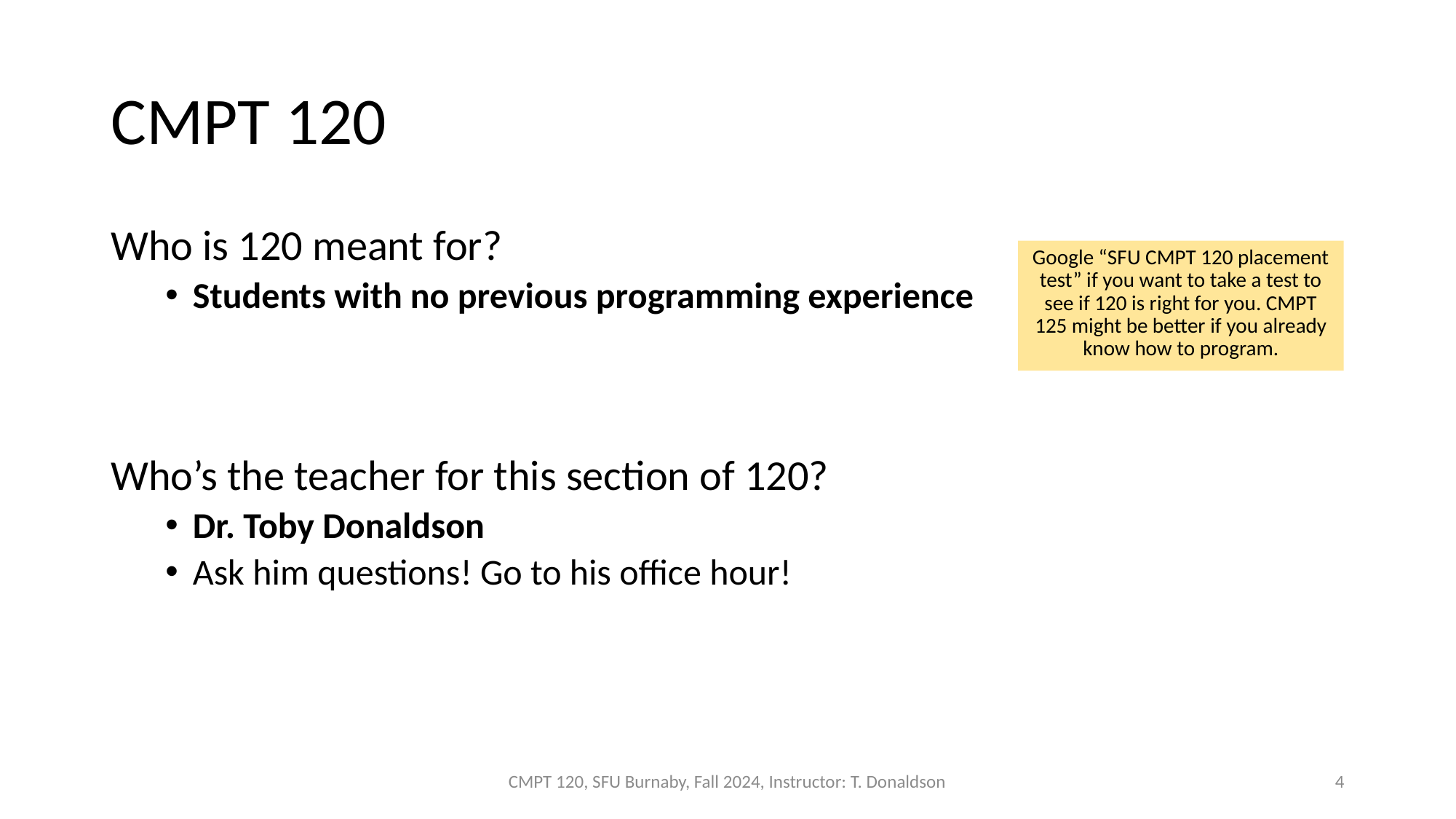

# CMPT 120
Who is 120 meant for?
Students with no previous programming experience

Who’s the teacher for this section of 120?
Dr. Toby Donaldson
Ask him questions! Go to his office hour!

Google “SFU CMPT 120 placement test” if you want to take a test to see if 120 is right for you. CMPT 125 might be better if you already know how to program.
CMPT 120, SFU Burnaby, Fall 2024, Instructor: T. Donaldson
4